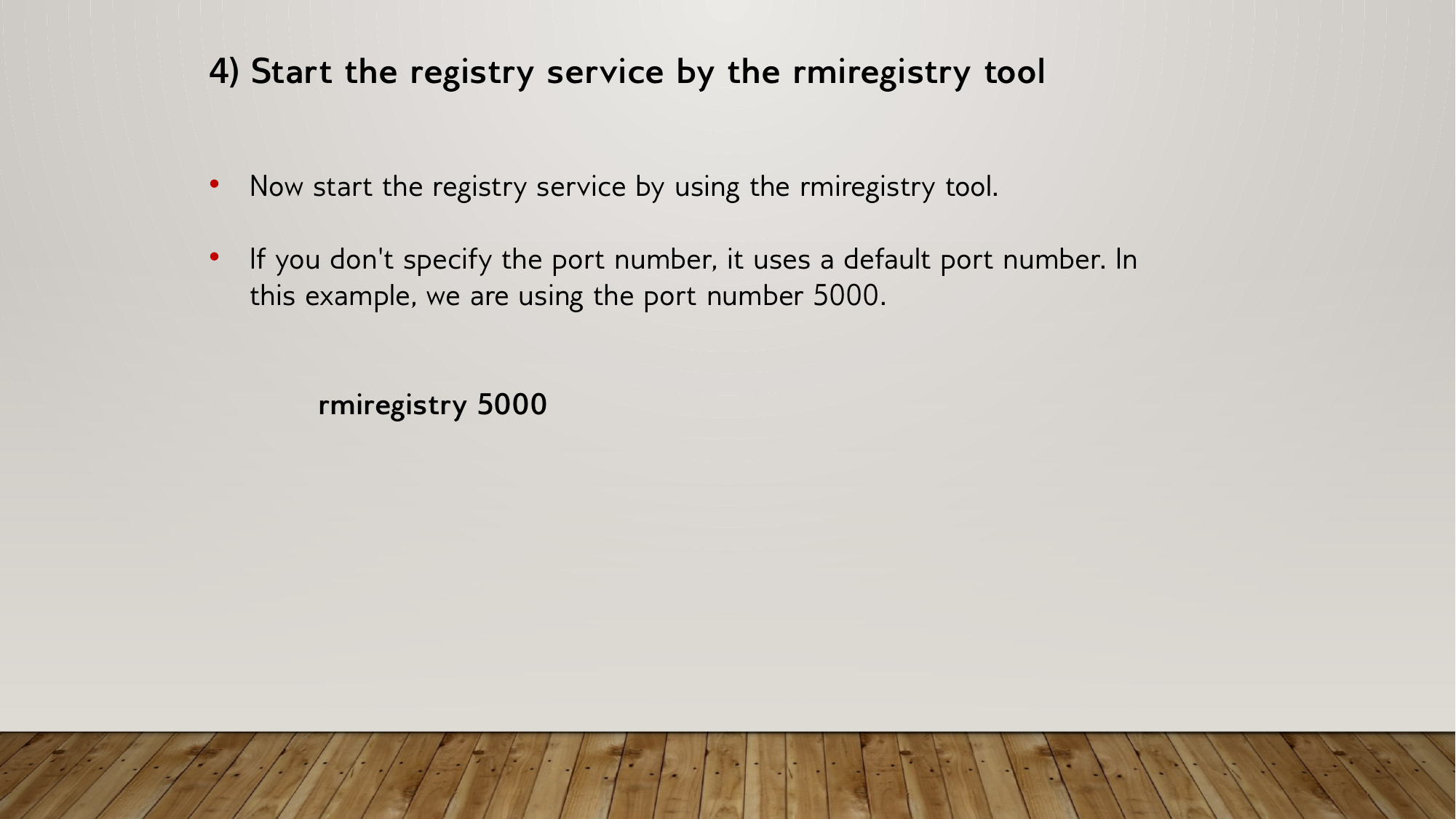

4) Start the registry service by the rmiregistry tool
Now start the registry service by using the rmiregistry tool.

If you don't specify the port number, it uses a default port number. In this example, we are using the port number 5000.

	rmiregistry 5000